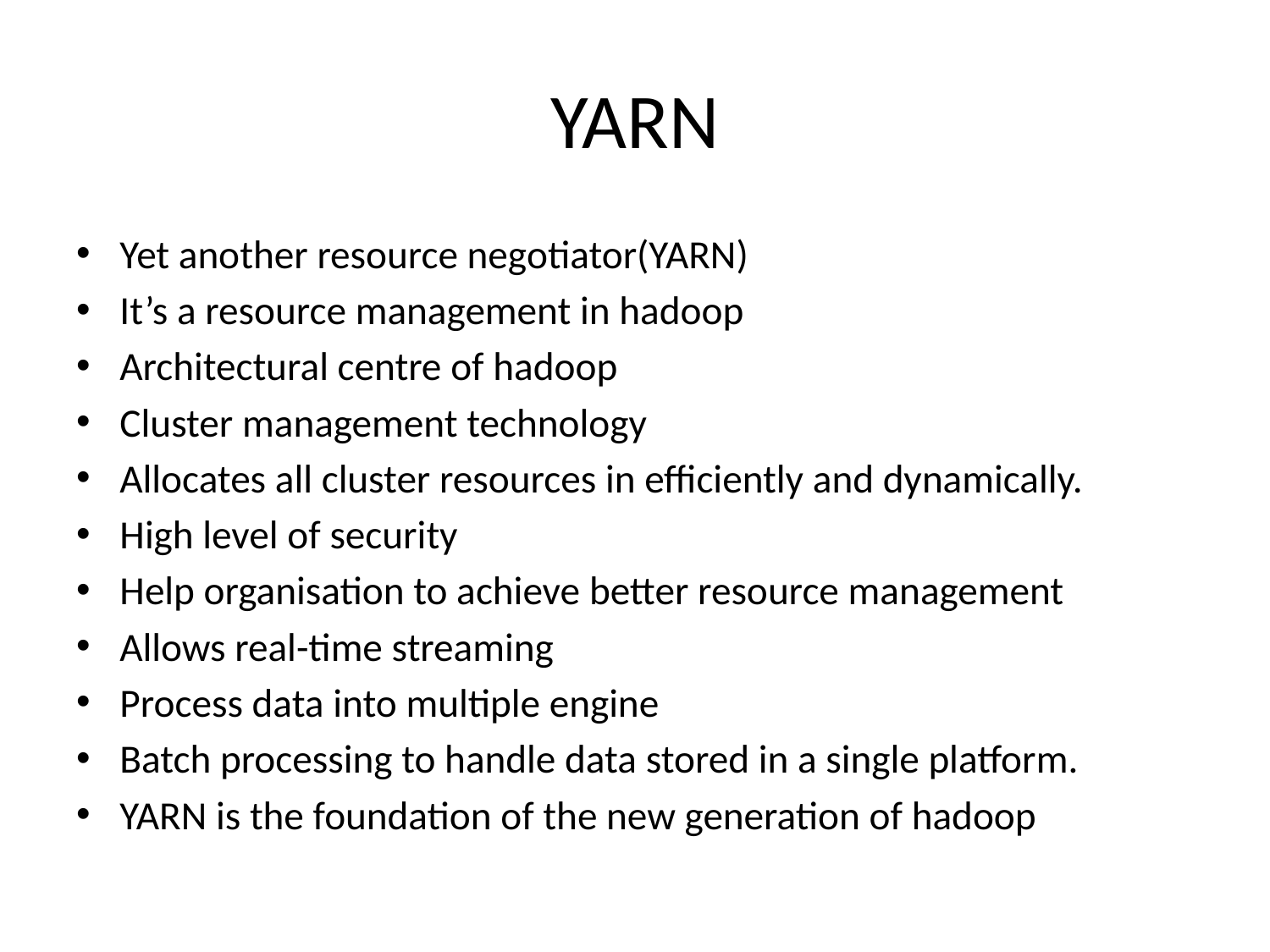

# YARN
Yet another resource negotiator(YARN)
It’s a resource management in hadoop
Architectural centre of hadoop
Cluster management technology
Allocates all cluster resources in efficiently and dynamically.
High level of security
Help organisation to achieve better resource management
Allows real-time streaming
Process data into multiple engine
Batch processing to handle data stored in a single platform.
YARN is the foundation of the new generation of hadoop